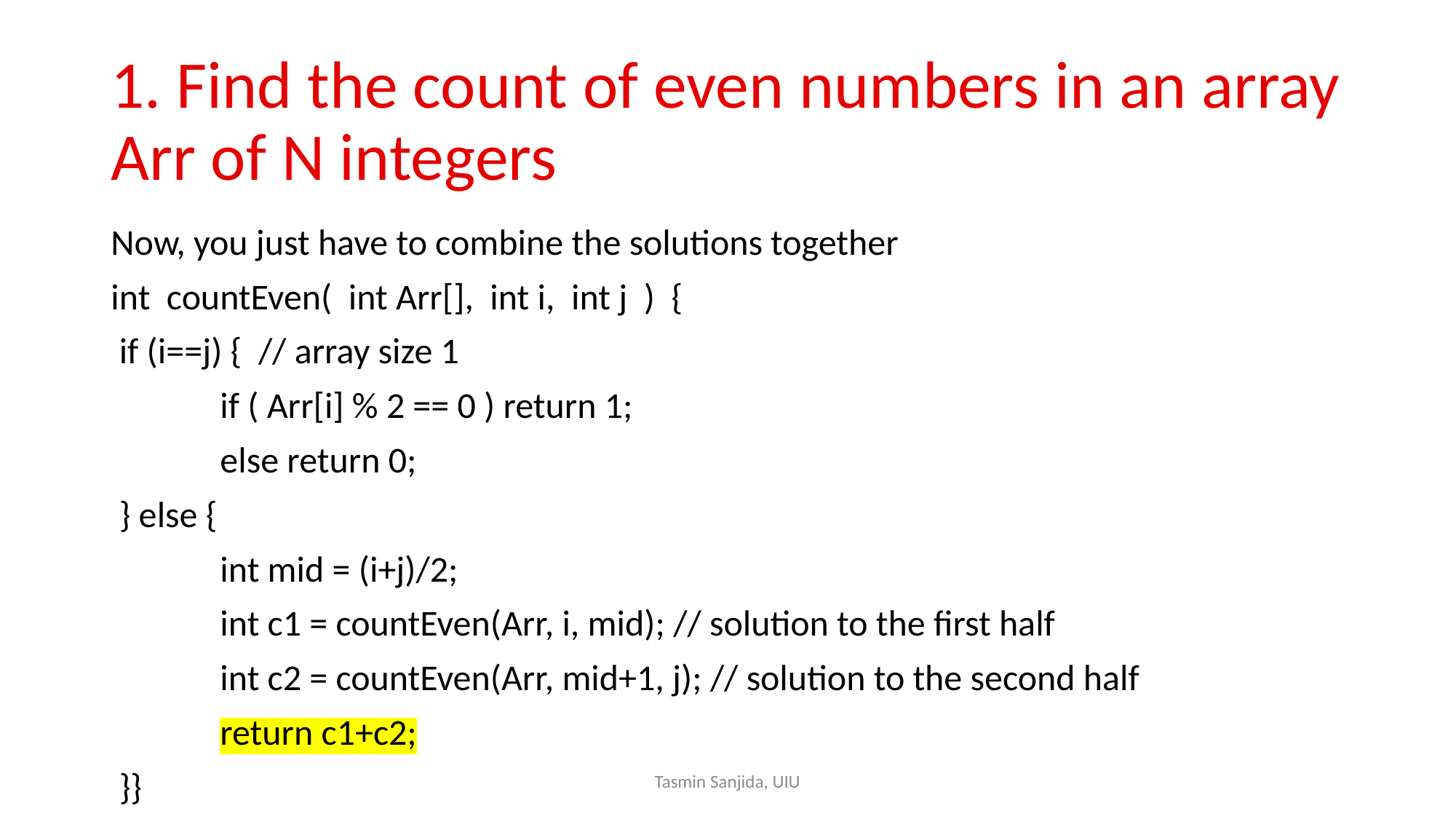

# 1. Find the count of even numbers in an array Arr of N integers
Now, you just have to combine the solutions together
int  countEven(  int Arr[],  int i,  int j  )  {
 if (i==j) {  // array size 1
 	if ( Arr[i] % 2 == 0 ) return 1;
 	else return 0;
 } else {
 	int mid = (i+j)/2;
 	int c1 = countEven(Arr, i, mid); // solution to the first half
 	int c2 = countEven(Arr, mid+1, j); // solution to the second half
 	return c1+c2;
 }}
Tasmin Sanjida, UIU
11